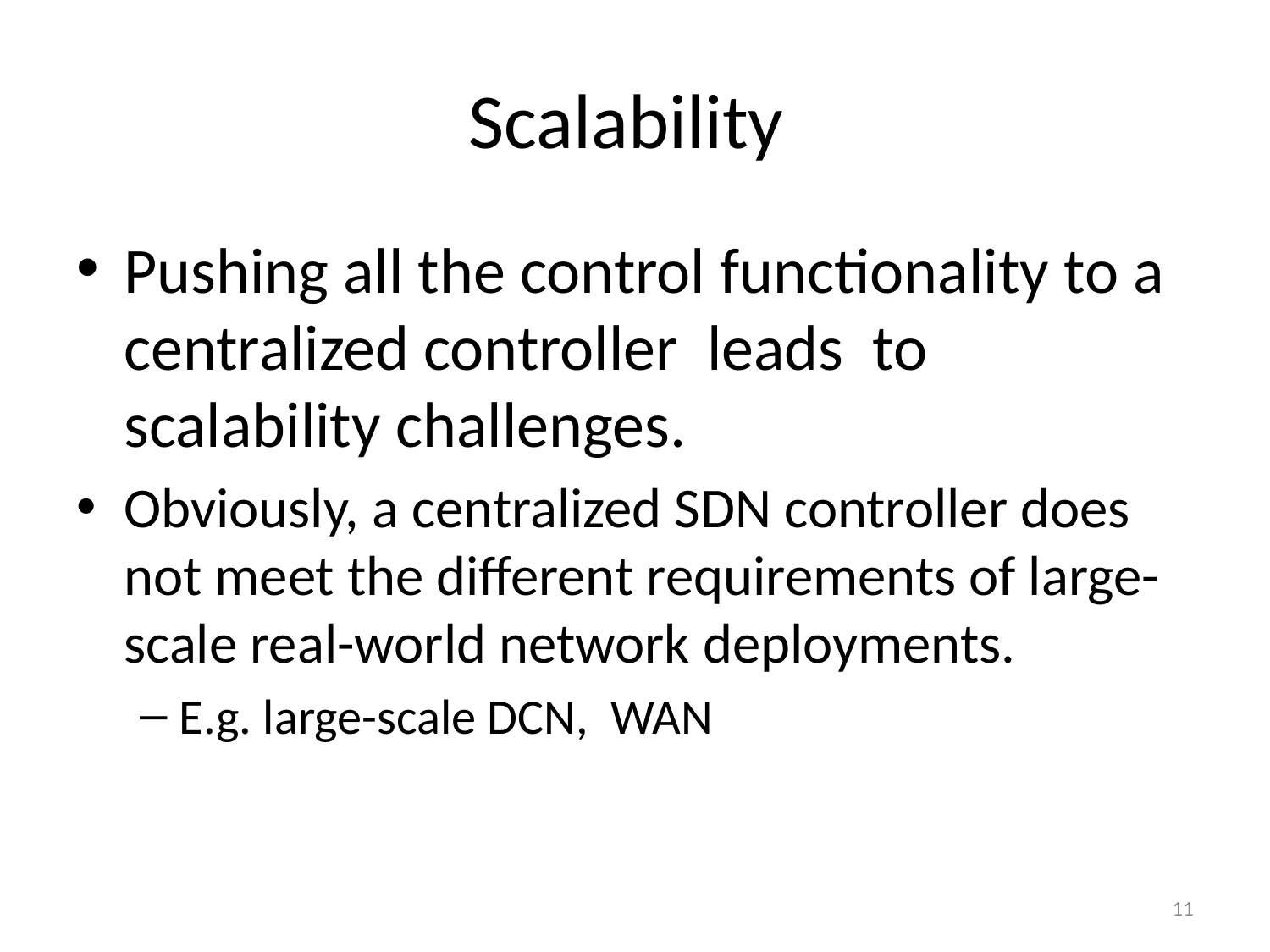

# Scalability
Pushing all the control functionality to a centralized controller  leads  to scalability challenges.
Obviously, a centralized SDN controller does not meet the different requirements of large-scale real-world network deployments.
E.g. large-scale DCN,  WAN

11